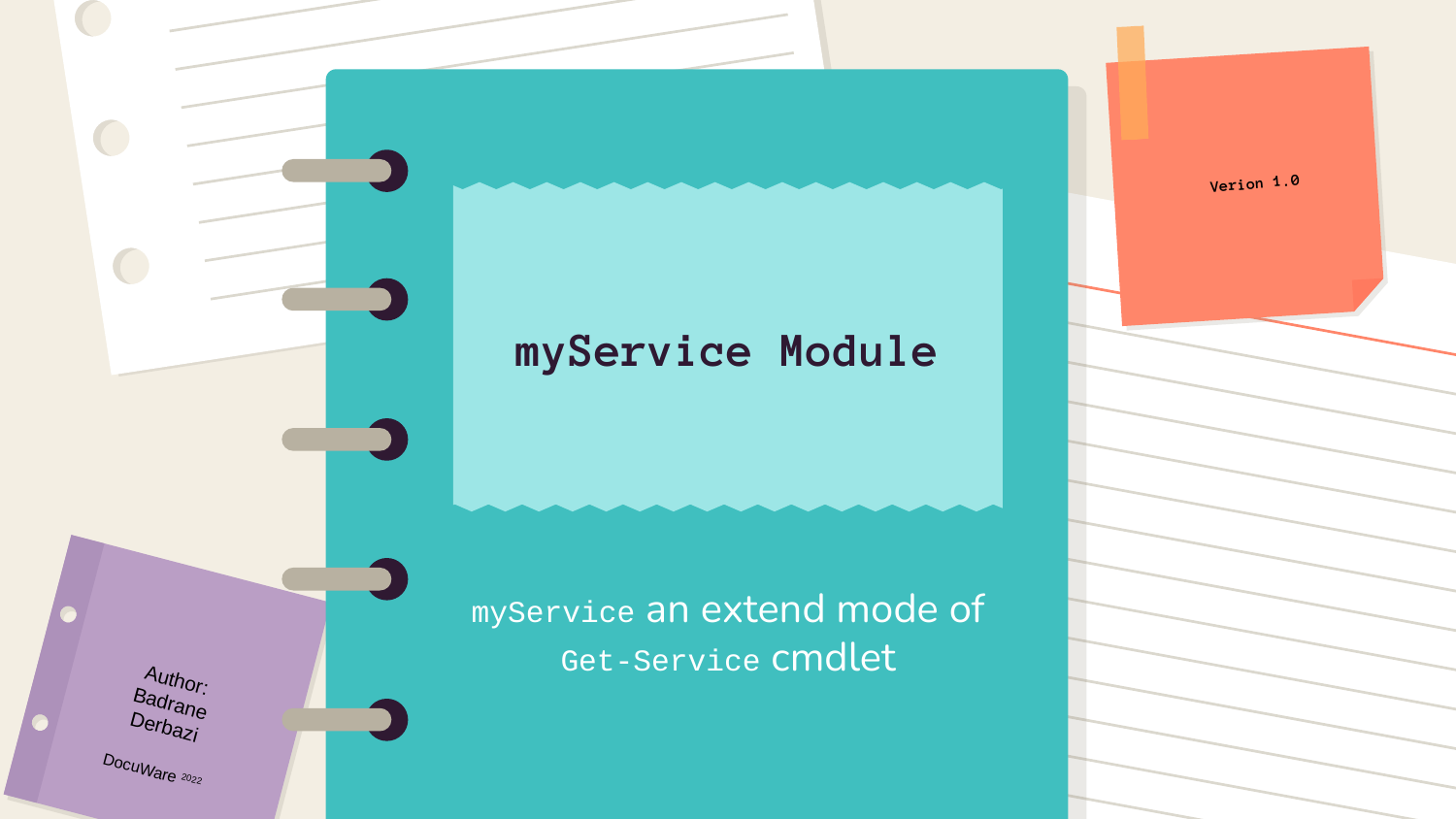

Verion 1.0

# myService Module

myService an extend mode of Get-Service cmdlet

Author:
Badrane Derbazi

DocuWare 2022